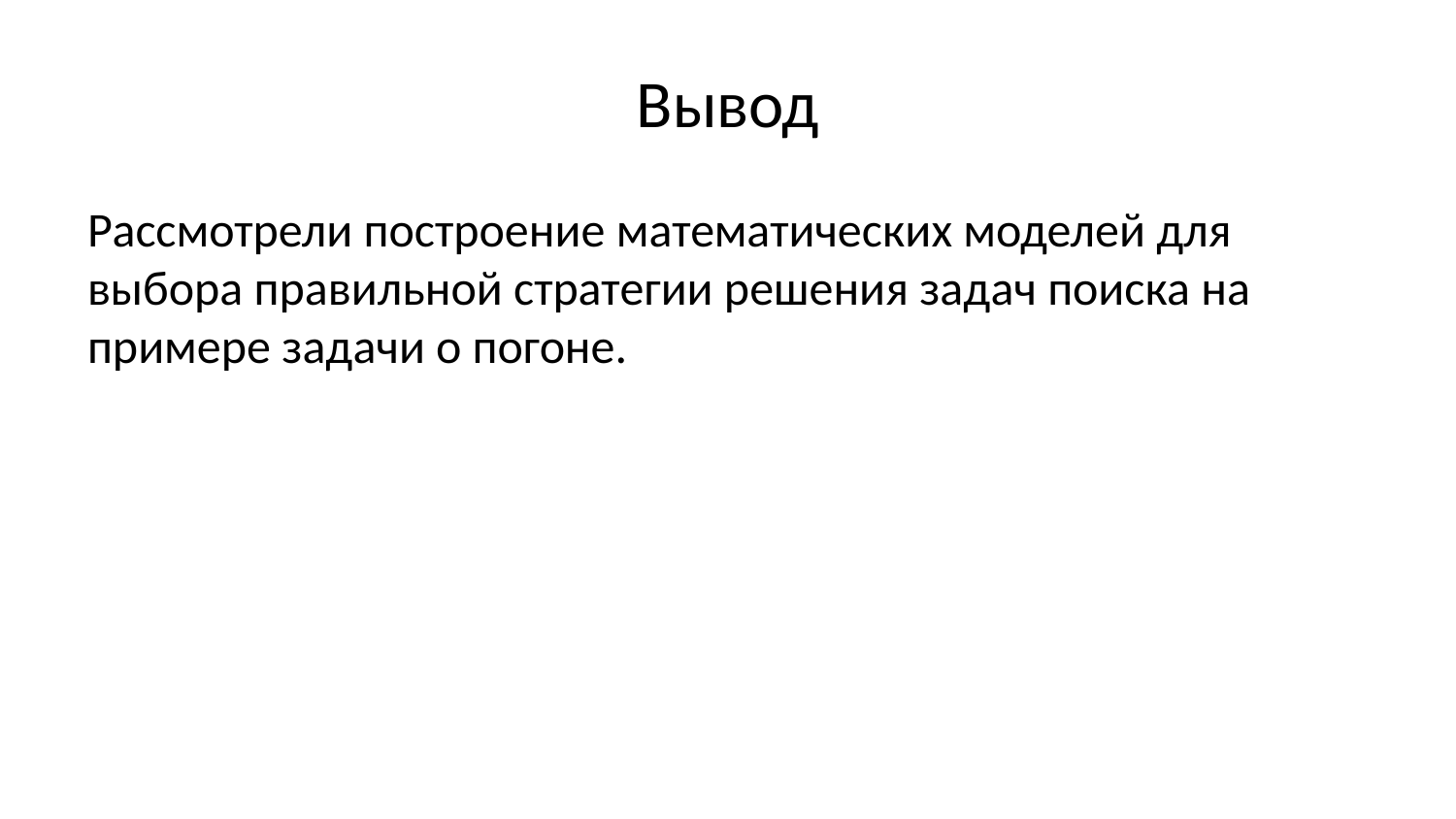

# Вывод
Рассмотрели построение математических моделей для выбора правильной стратегии решения задач поиска на примере задачи о погоне.